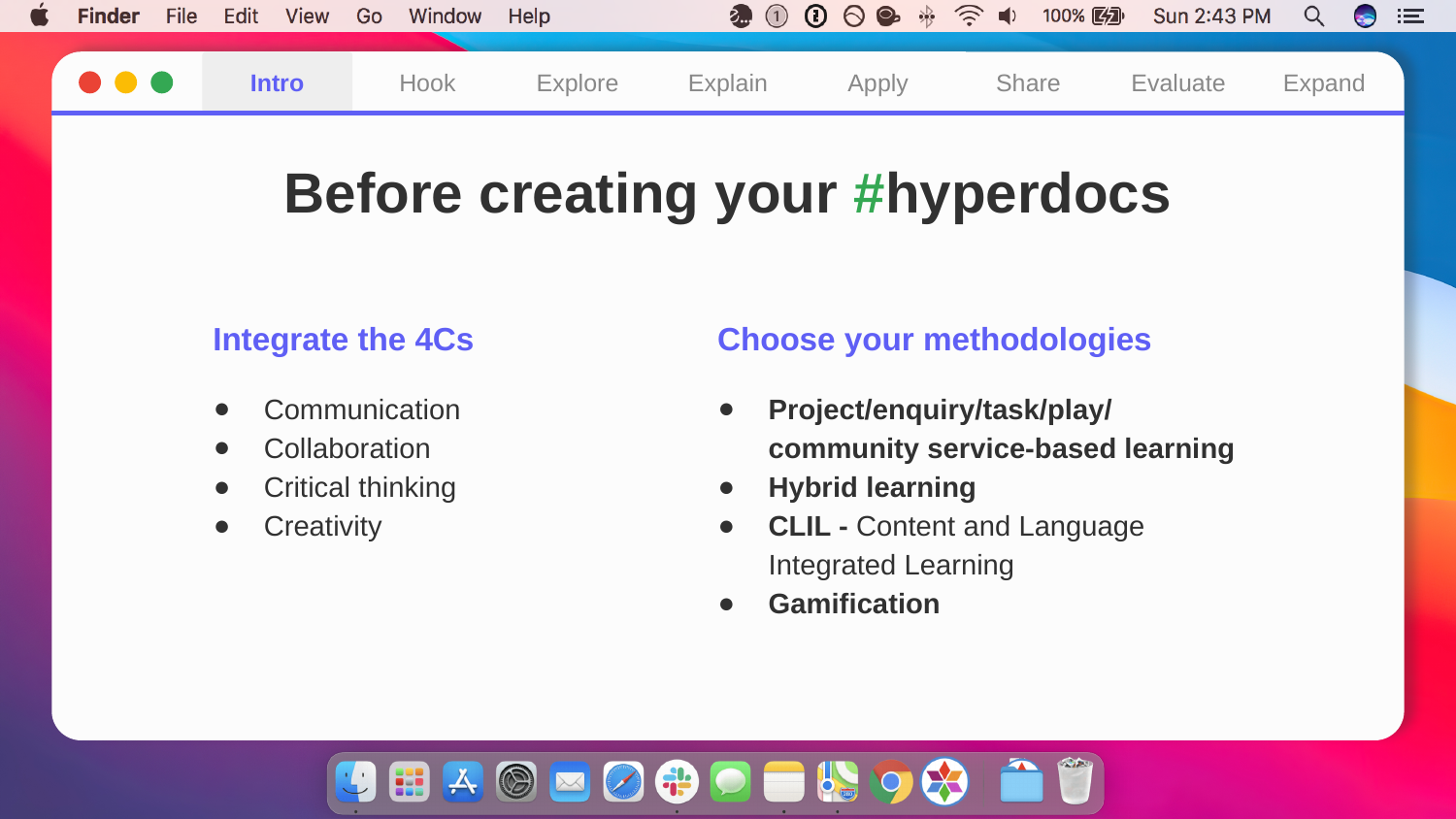

Intro
Hook
Explore
Explain
Apply
Share
Evaluate
Expand

# Before creating your #hyperdocs
Integrate the 4Cs
Choose your methodologies
Communication
Collaboration
Critical thinking
Creativity
Project/enquiry/task/play/community service-based learning
Hybrid learning
CLIL - Content and Language Integrated Learning
Gamification